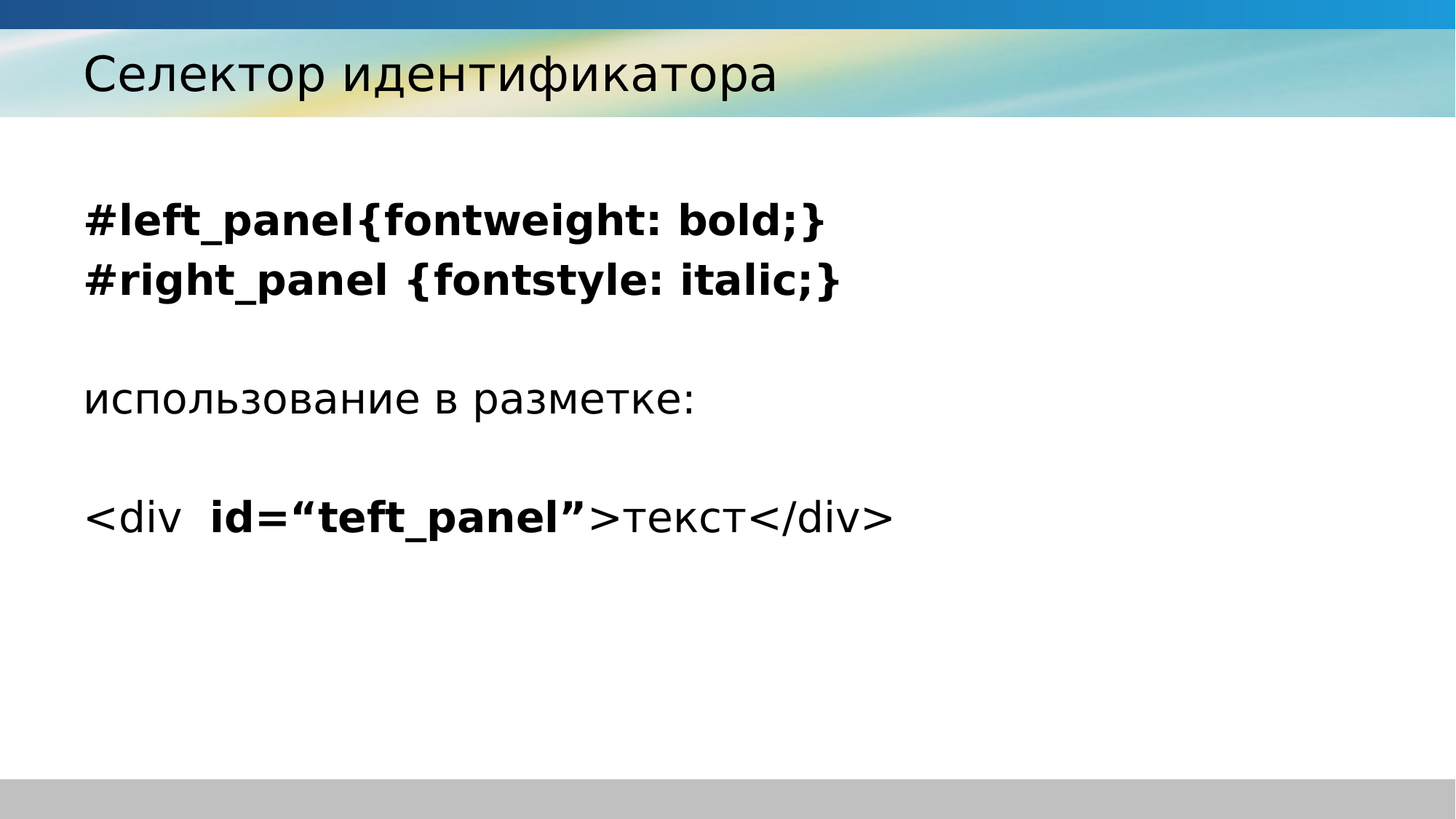

# Селектор идентификатора

#left_panel{fontweight: bold;}
#right_panel {fontstyle: italic;}

использование в разметке:

<div  id=“teft_panel”>текст</div>